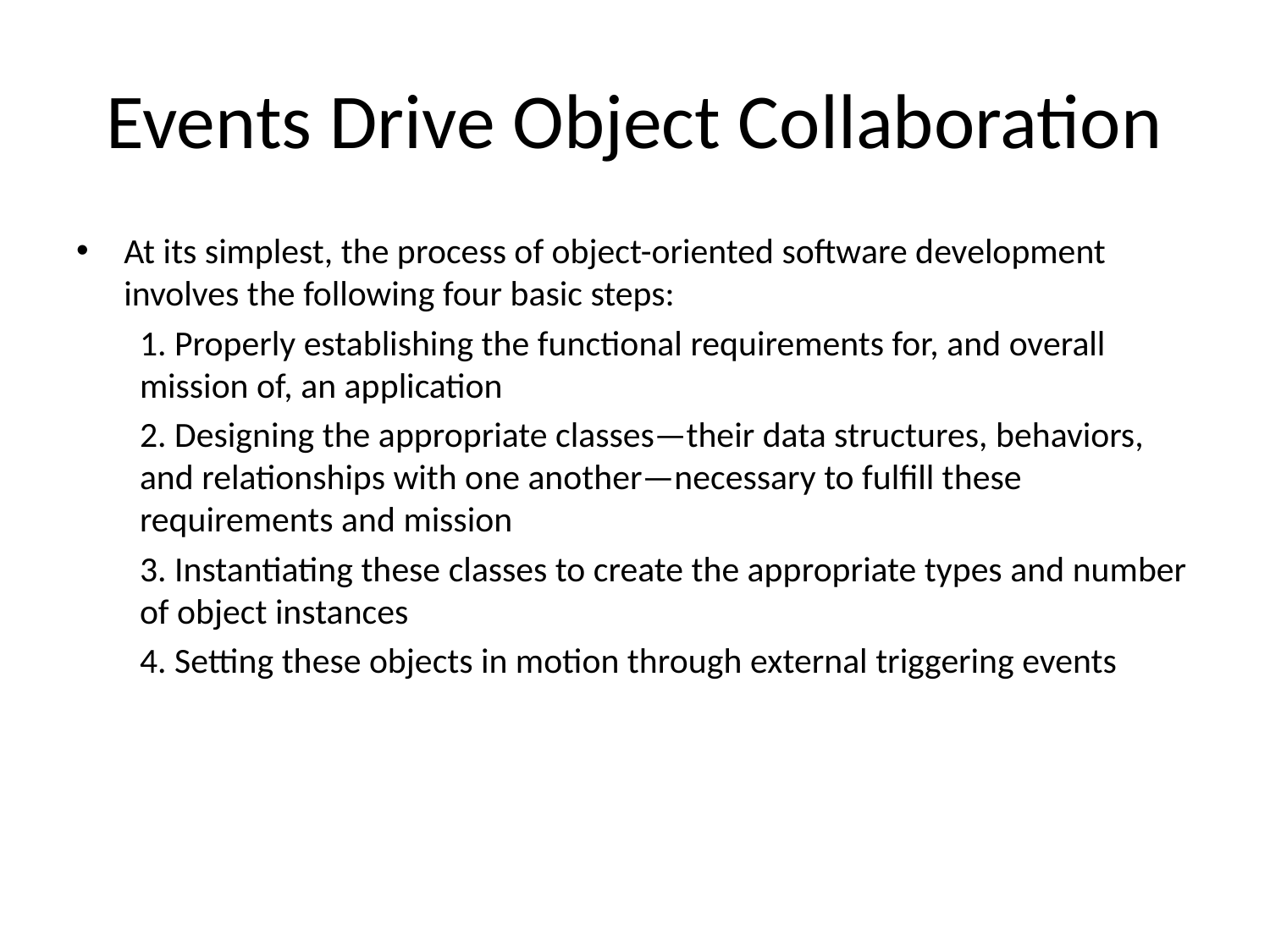

# Events Drive Object Collaboration
At its simplest, the process of object-oriented software development involves the following four basic steps:
1. Properly establishing the functional requirements for, and overall mission of, an application
2. Designing the appropriate classes—their data structures, behaviors, and relationships with one another—necessary to fulfill these requirements and mission
3. Instantiating these classes to create the appropriate types and number of object instances
4. Setting these objects in motion through external triggering events